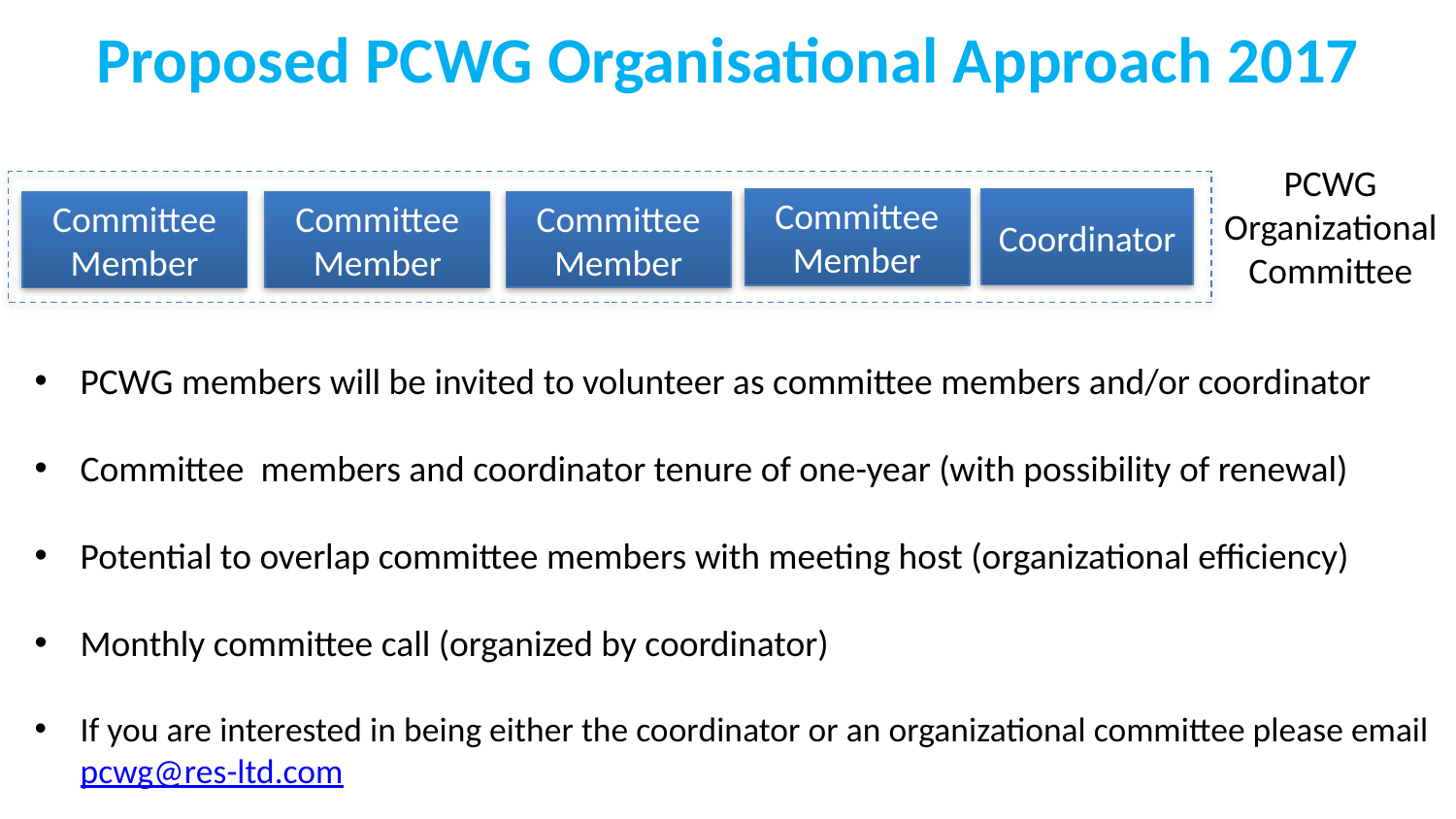

Proposed PCWG Organisational Approach 2017
PCWG Organizational Committee

Coordinator
Committee Member
Committee Member
Committee Member
Committee Member
PCWG members will be invited to volunteer as committee members and/or coordinator

Committee  members and coordinator tenure of one-year (with possibility of renewal)

Potential to overlap committee members with meeting host (organizational efficiency)

Monthly committee call (organized by coordinator)

If you are interested in being either the coordinator or an organizational committee please email pcwg@res-ltd.com